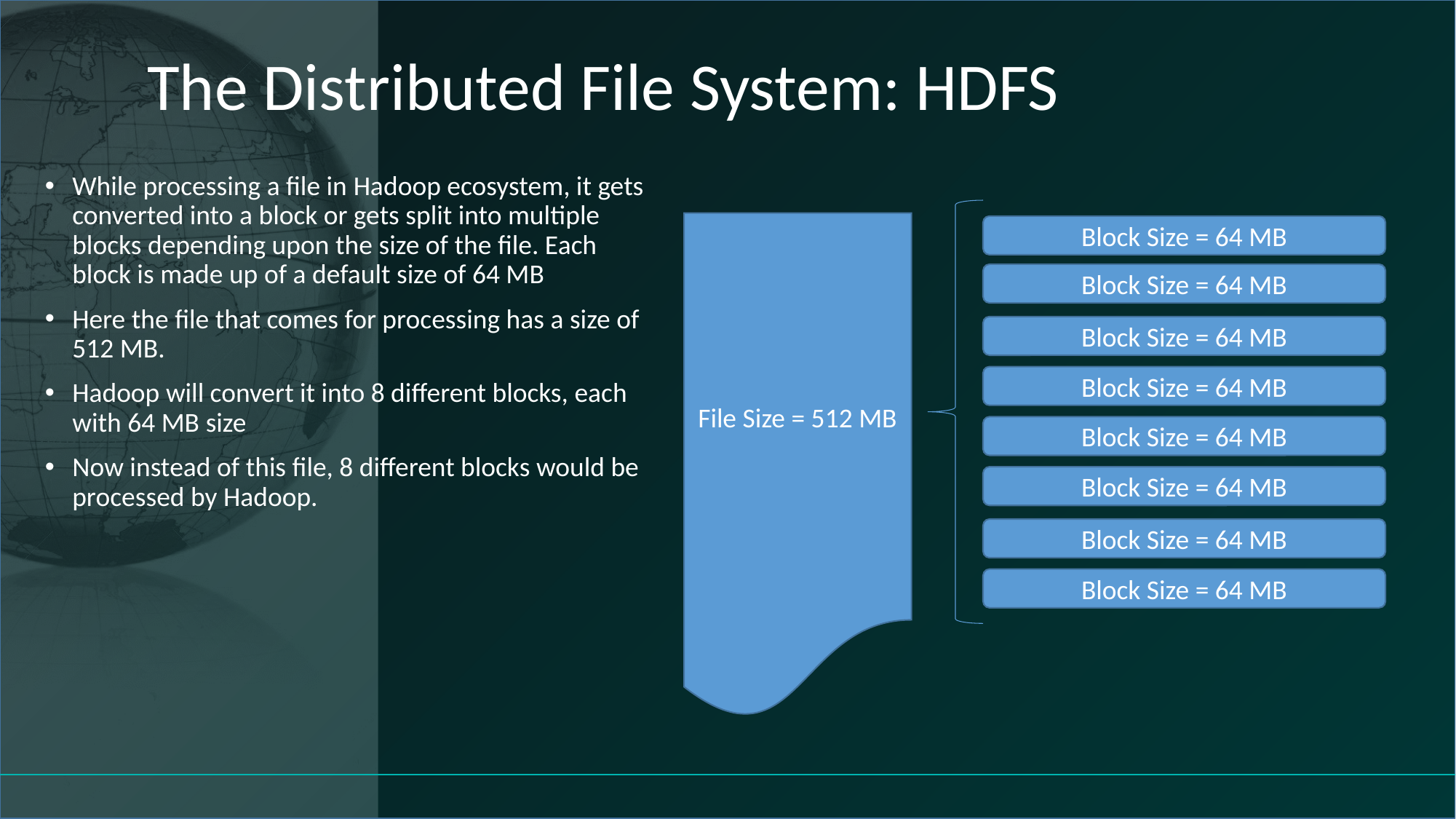

# The Distributed File System: HDFS
While processing a file in Hadoop ecosystem, it gets converted into a block or gets split into multiple blocks depending upon the size of the file. Each block is made up of a default size of 64 MB
Here the file that comes for processing has a size of 512 MB.
Hadoop will convert it into 8 different blocks, each with 64 MB size
Now instead of this file, 8 different blocks would be processed by Hadoop.

File Size = 512 MB
Block Size = 64 MB
Block Size = 64 MB
Block Size = 64 MB
Block Size = 64 MB
Block Size = 64 MB
Block Size = 64 MB
Block Size = 64 MB
Block Size = 64 MB